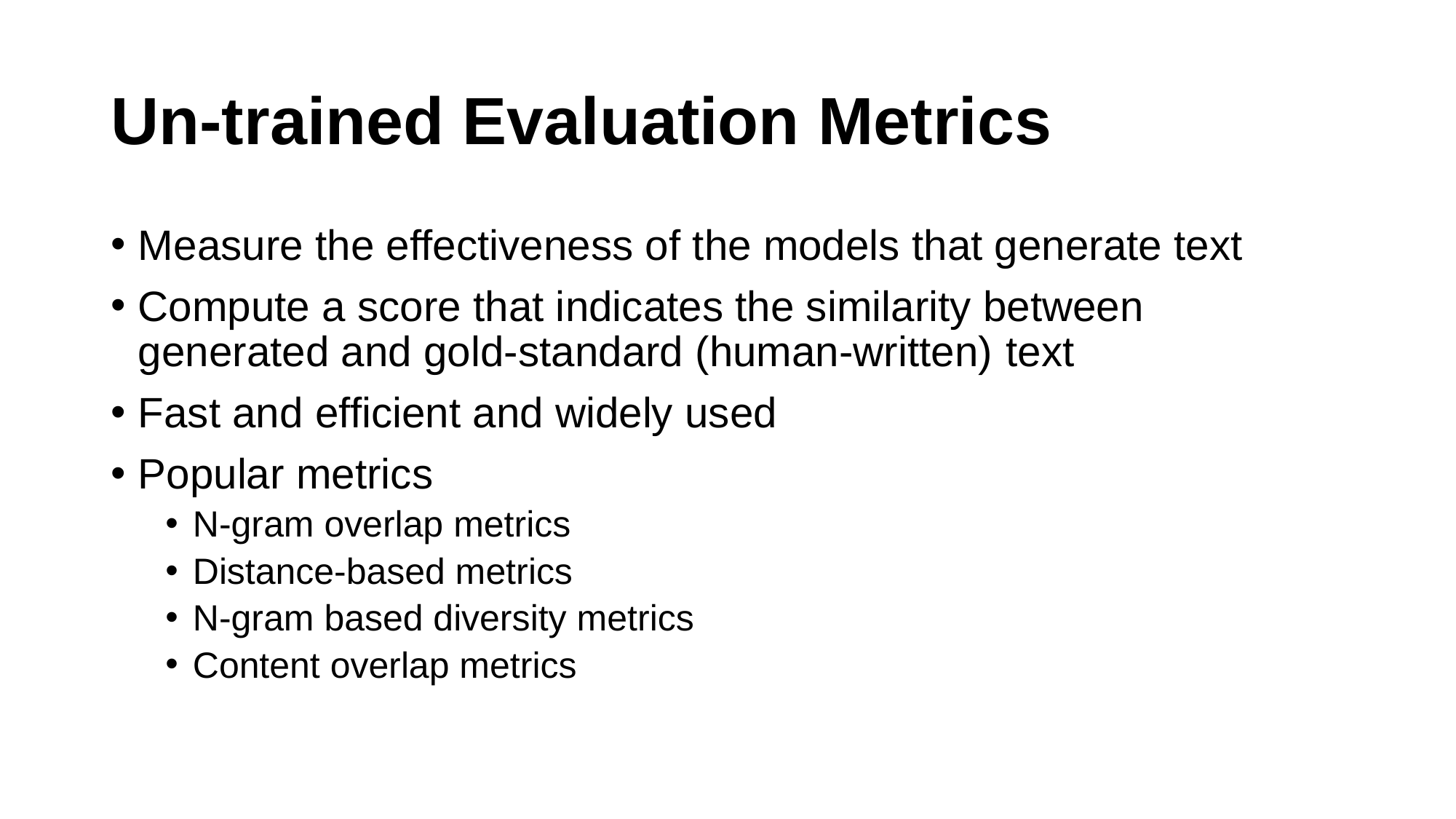

# Un-trained Evaluation Metrics
Measure the effectiveness of the models that generate text
Compute a score that indicates the similarity between generated and gold-standard (human-written) text
Fast and efficient and widely used
Popular metrics
N-gram overlap metrics
Distance-based metrics
N-gram based diversity metrics
Content overlap metrics